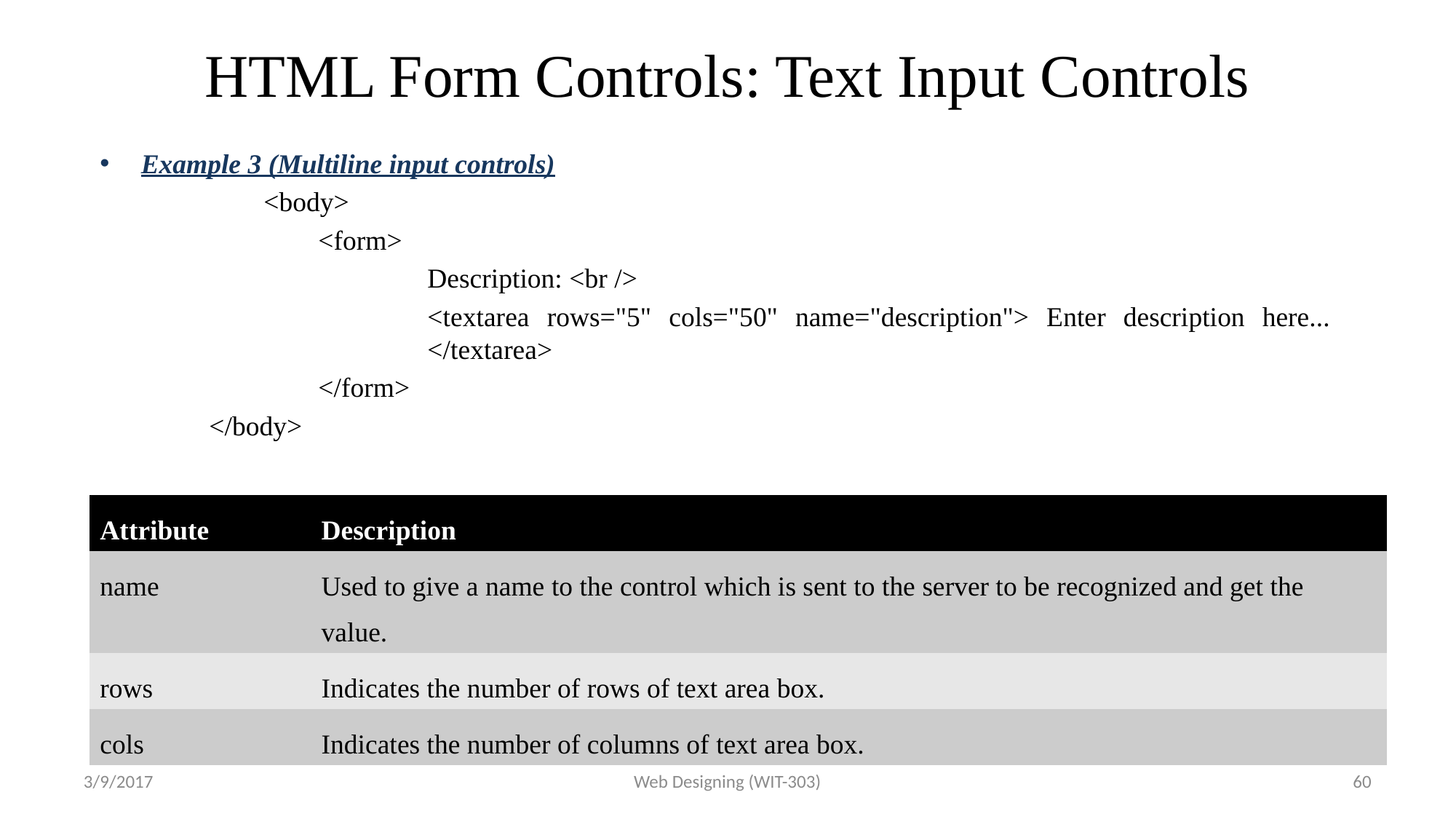

# HTML Form Controls: Text Input Controls
Example 3 (Multiline input controls)
	<body>
	<form>
		Description: <br />
		<textarea rows="5" cols="50" name="description"> Enter description here... 			</textarea>
	</form>
</body>
| Attribute | Description |
| --- | --- |
| name | Used to give a name to the control which is sent to the server to be recognized and get the value. |
| rows | Indicates the number of rows of text area box. |
| cols | Indicates the number of columns of text area box. |
3/9/2017
Web Designing (WIT-303)
60